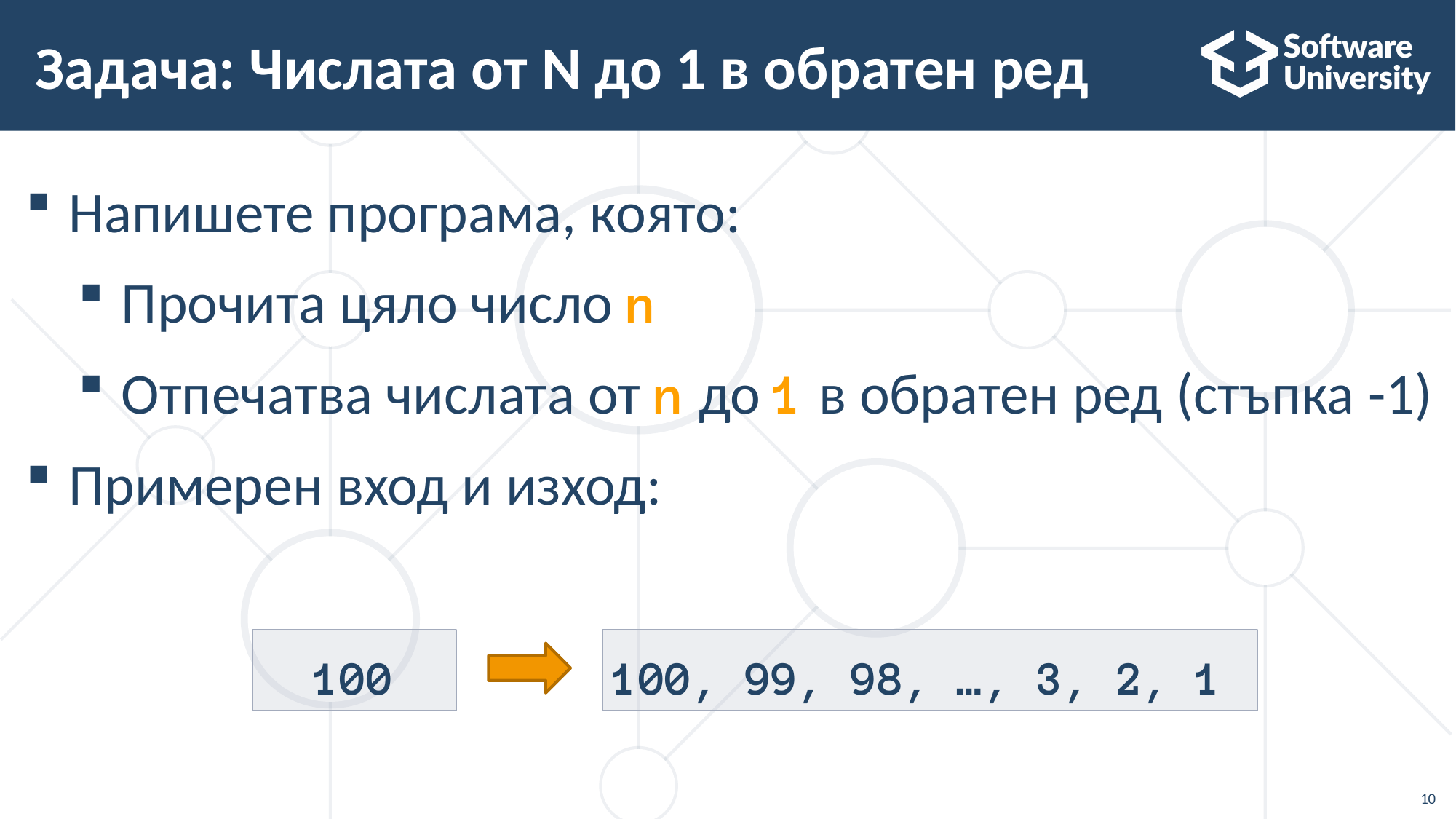

# Задача: Числата от N до 1 в обратен ред
Напишете програма, която:
Прочита цяло число n
Отпечатва числата от n до 1 в обратен ред (стъпка -1)
Примерен вход и изход:
100, 99, 98, …, 3, 2, 1
100

10